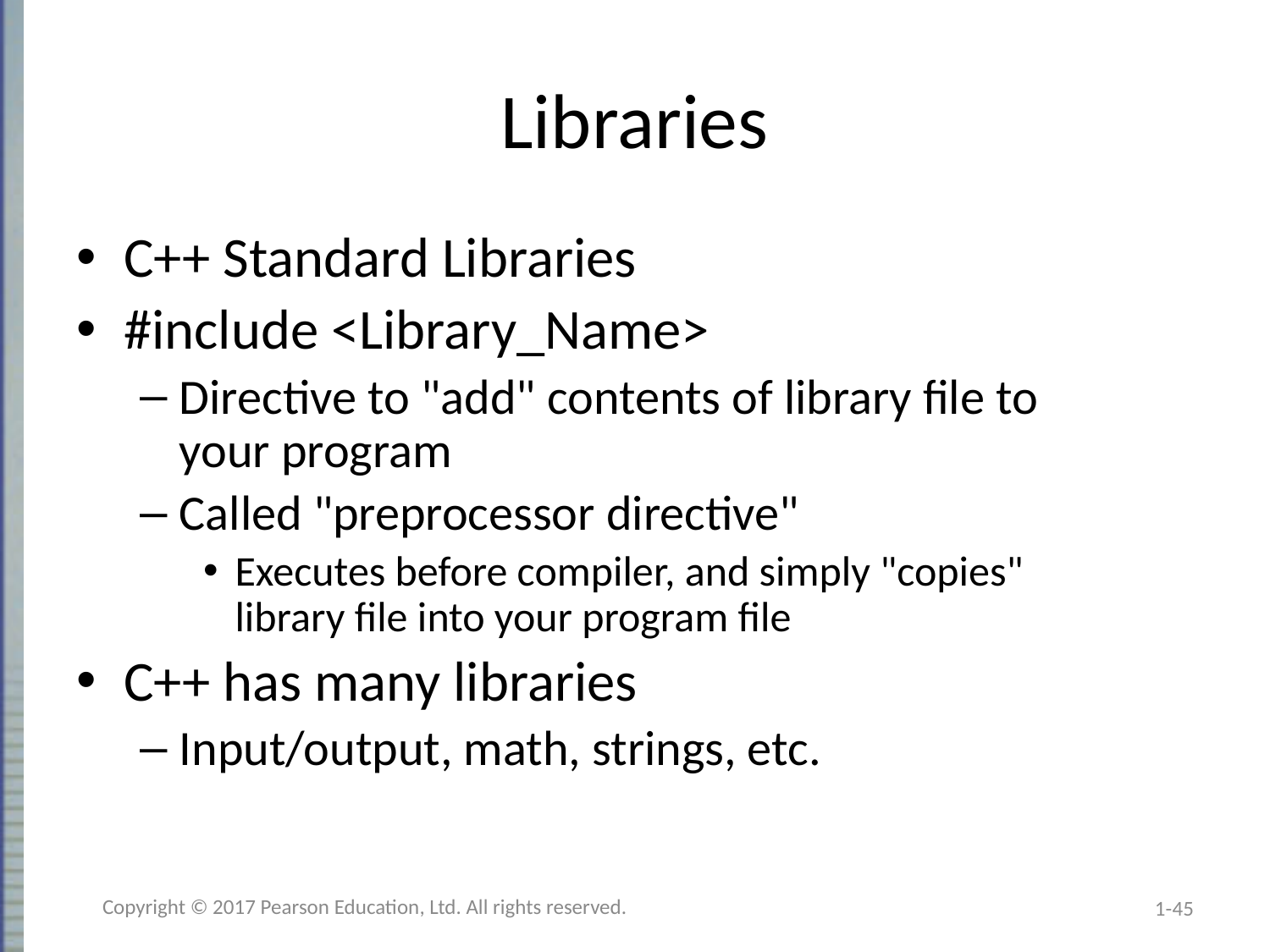

# Libraries
C++ Standard Libraries
#include <Library_Name>
Directive to "add" contents of library file to
your program
Called "preprocessor directive"
Executes before compiler, and simply "copies"
library file into your program file
C++ has many libraries
Input/output, math, strings, etc.
Copyright © 2017 Pearson Education, Ltd. All rights reserved.
1-45